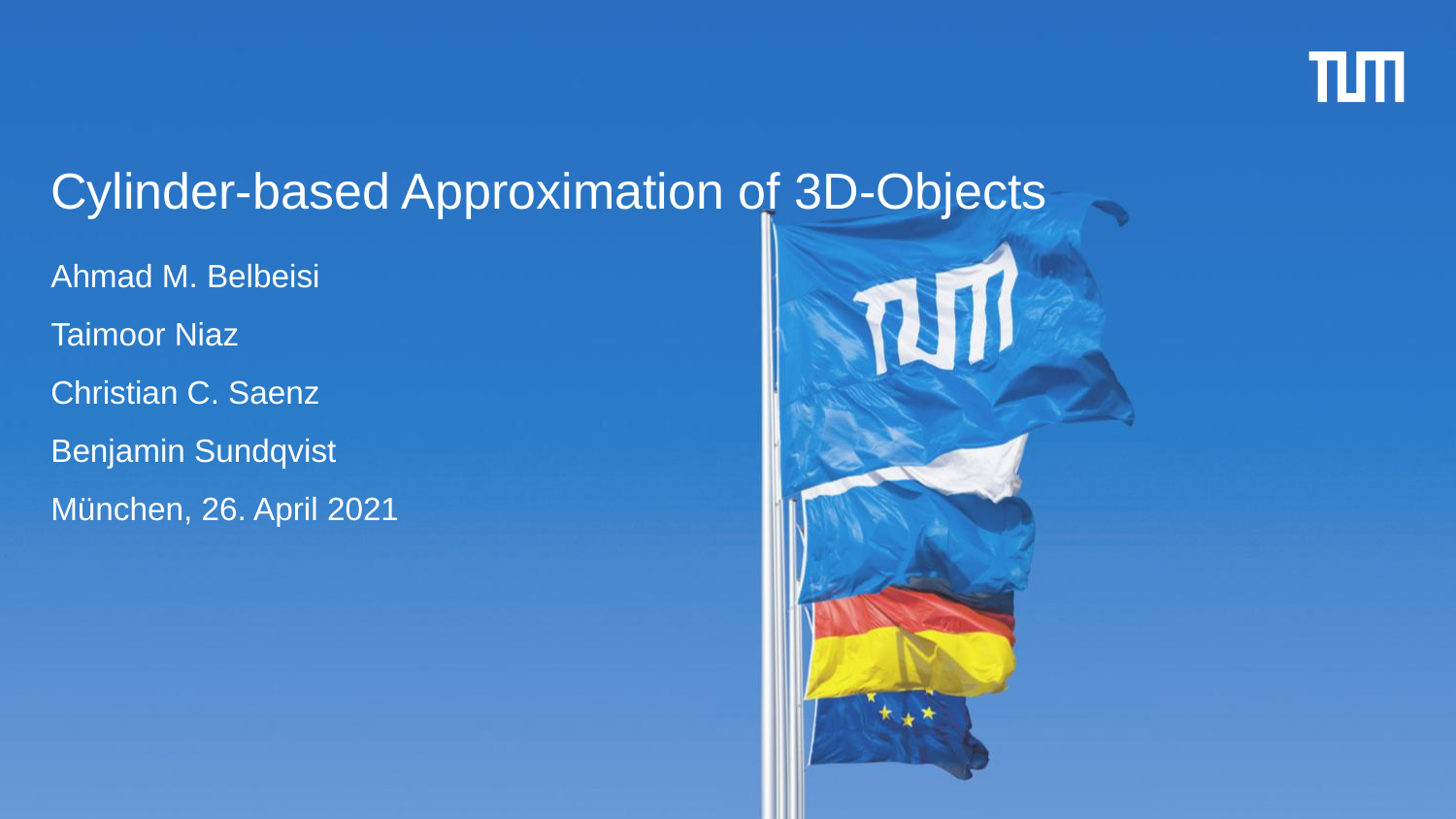

# Cylinder-based Approximation of 3D-Objects
Ahmad M. Belbeisi
Taimoor Niaz
Christian C. Saenz
Benjamin Sundqvist
München, 26. April 2021